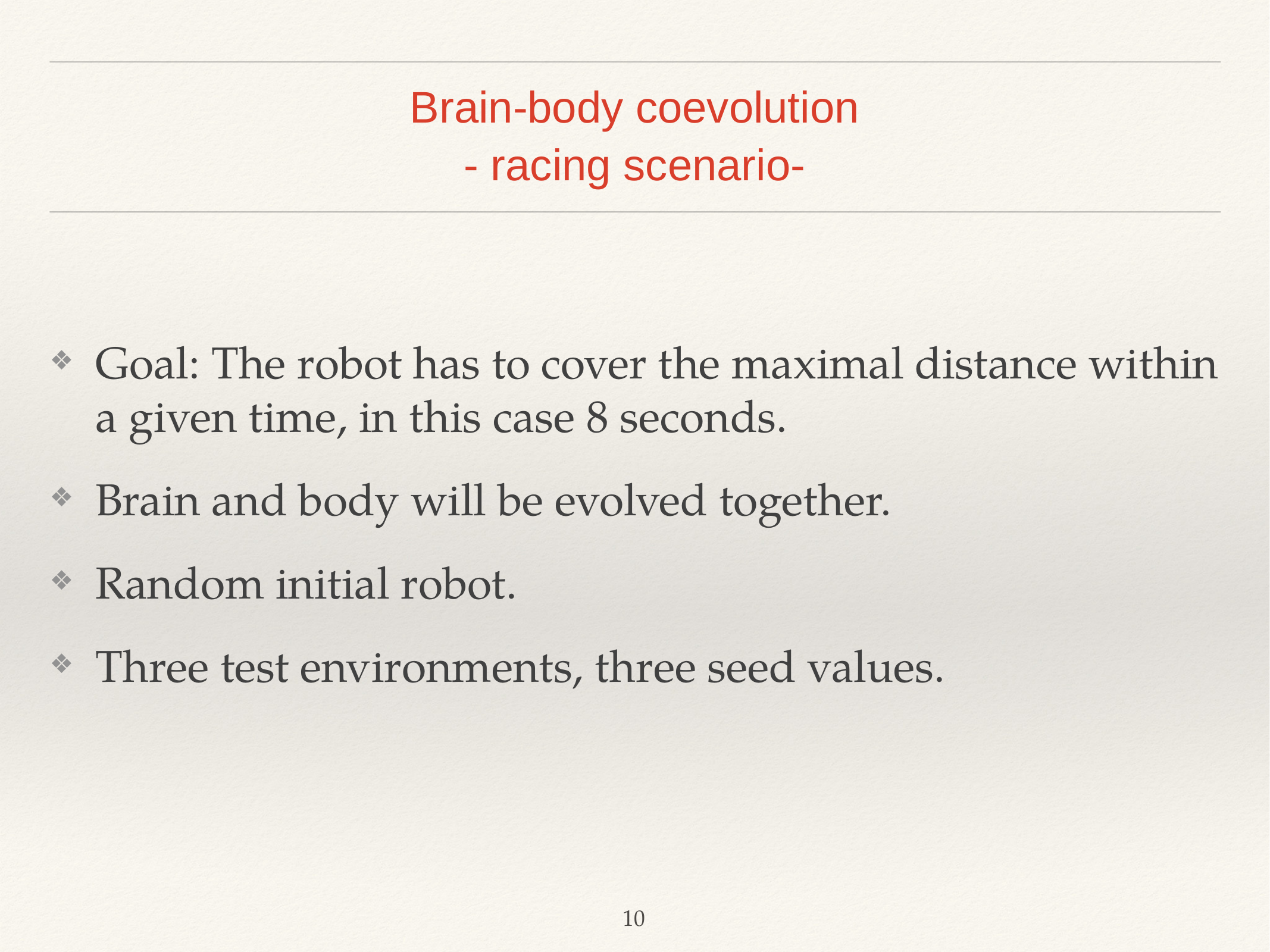

# Brain-body coevolution
- racing scenario-
Goal: The robot has to cover the maximal distance within a given time, in this case 8 seconds.
Brain and body will be evolved together.
Random initial robot.
Three test environments, three seed values.

10